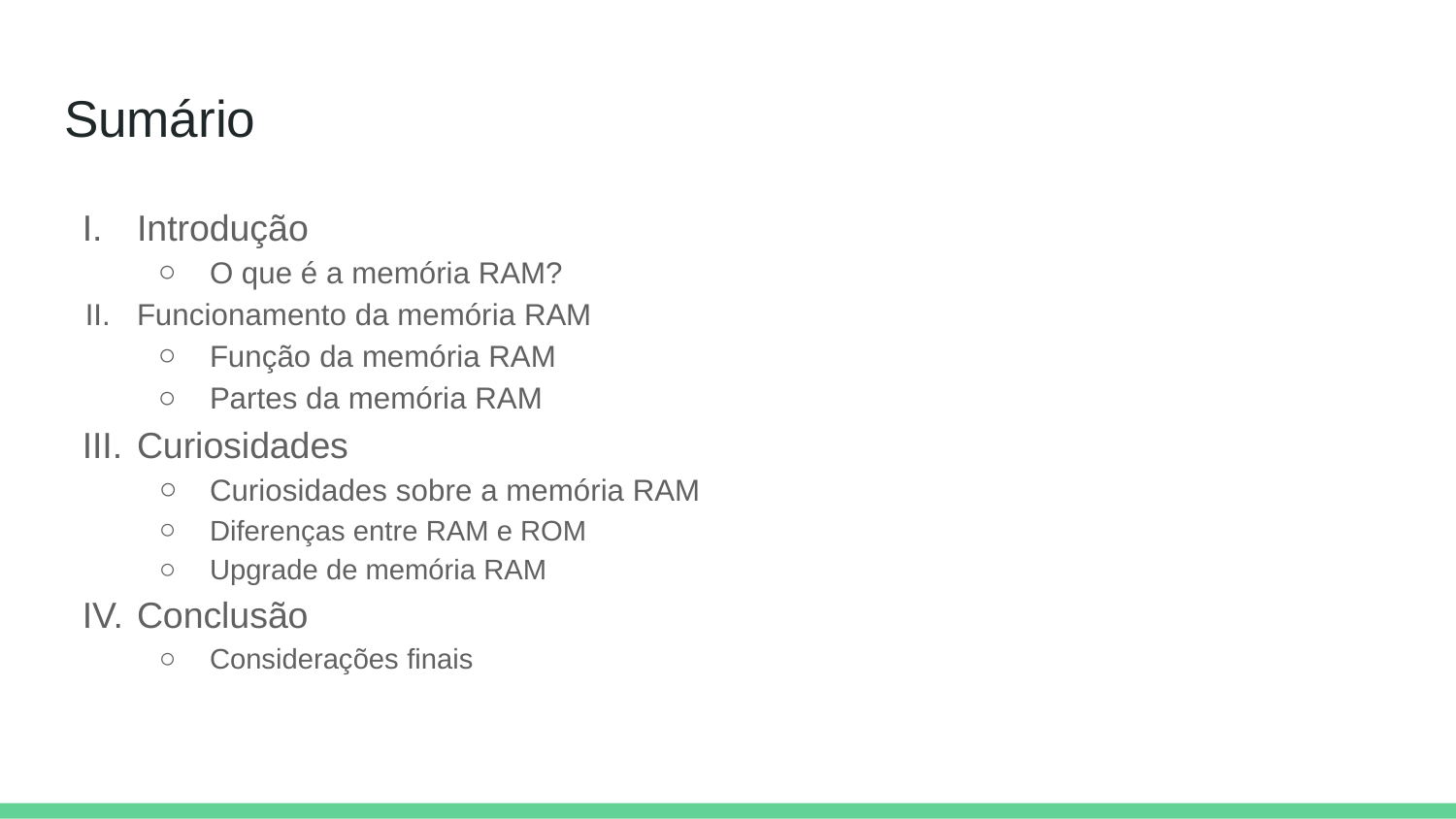

# Sumário
Introdução
O que é a memória RAM?
Funcionamento da memória RAM
Função da memória RAM
Partes da memória RAM
Curiosidades
Curiosidades sobre a memória RAM
Diferenças entre RAM e ROM
Upgrade de memória RAM
Conclusão
Considerações finais